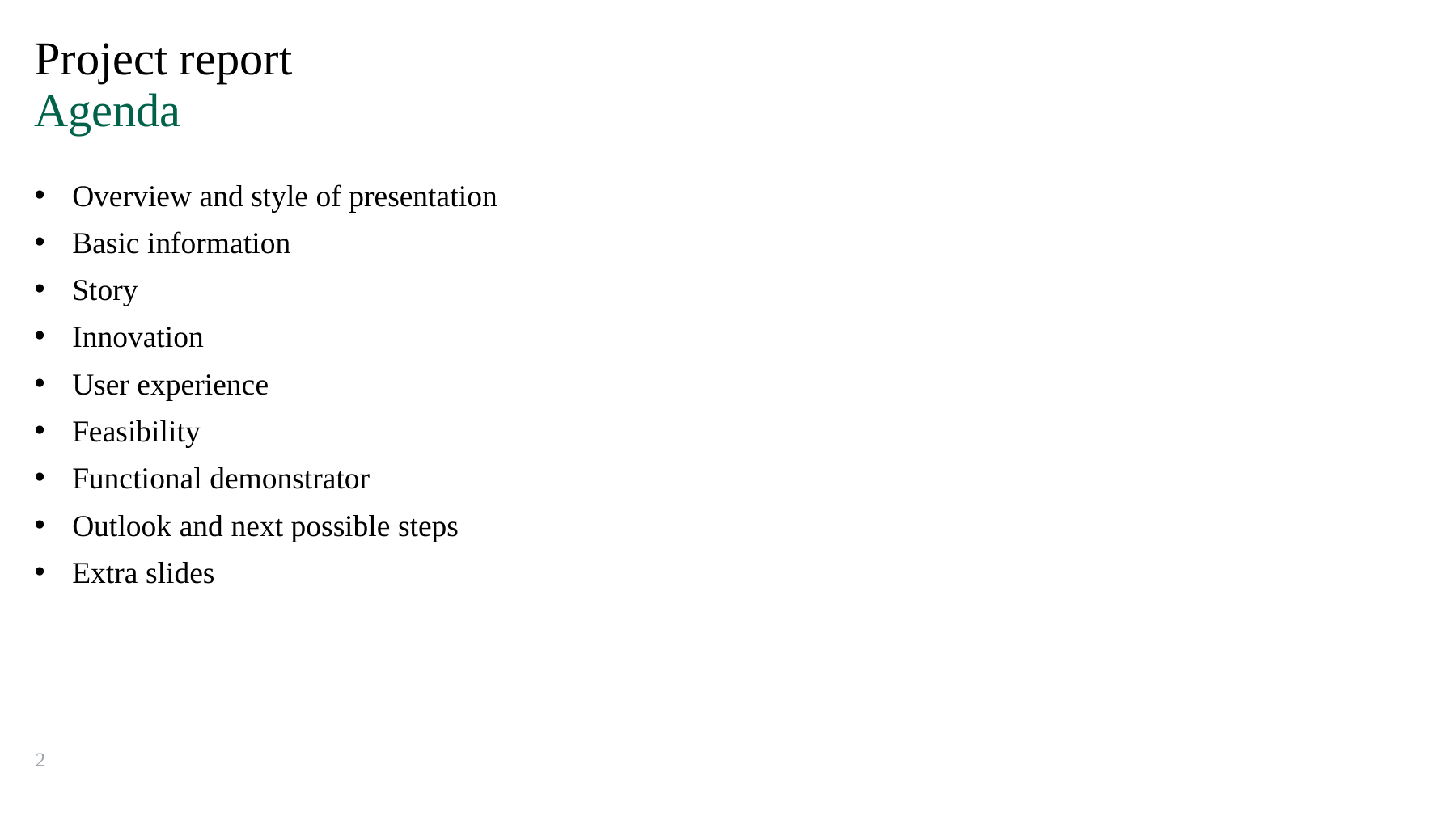

Overview and style of presentation
Basic information
Story
Innovation
User experience
Feasibility
Functional demonstrator
Outlook and next possible steps
Extra slides

2